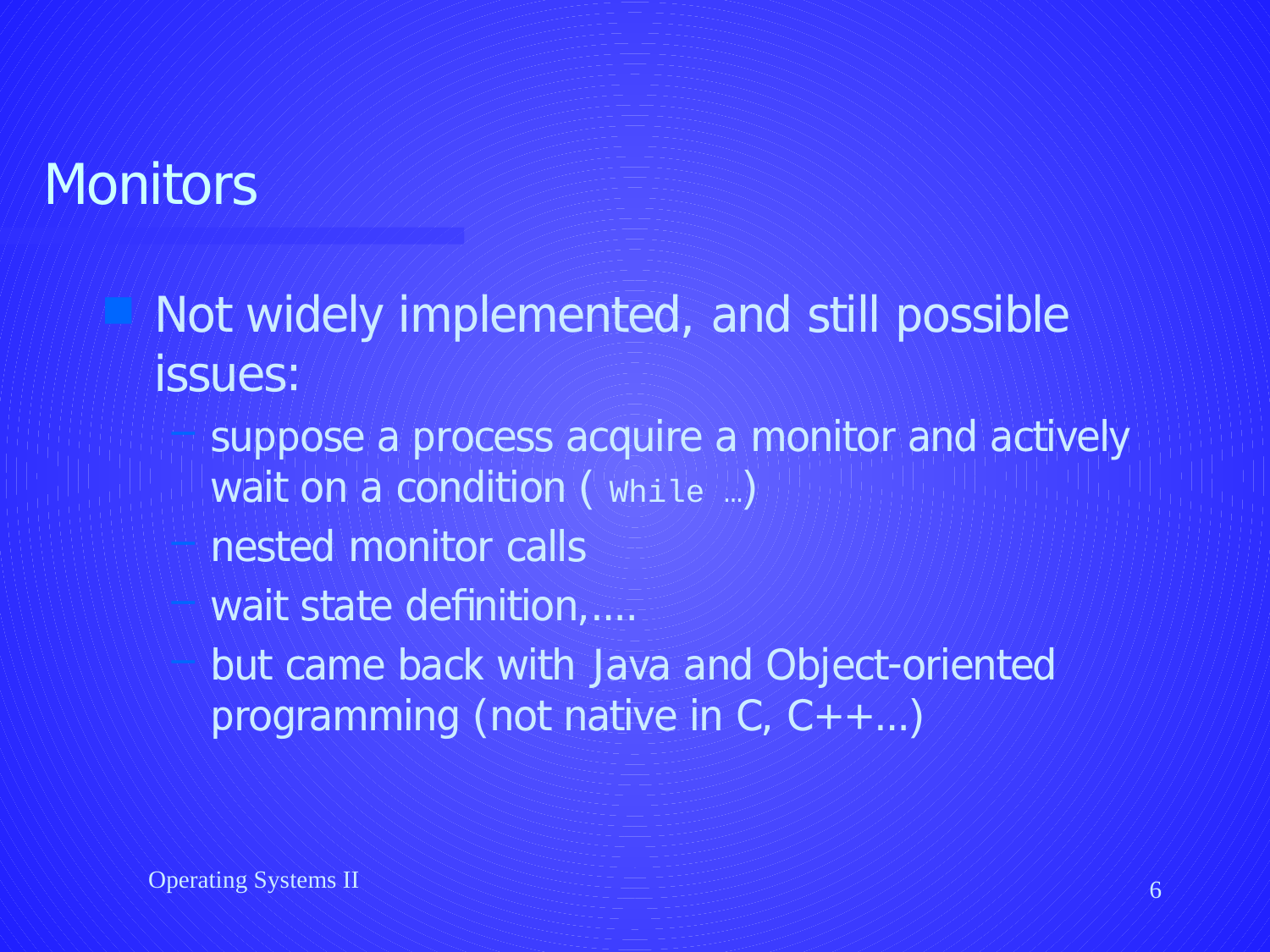

# Monitors
Not widely implemented, and still possible issues:
suppose a process acquire a monitor and actively wait on a condition ( While …)
nested monitor calls
wait state definition,….
but came back with Java and Object-oriented programming (not native in C, C++…)
Operating Systems II
6